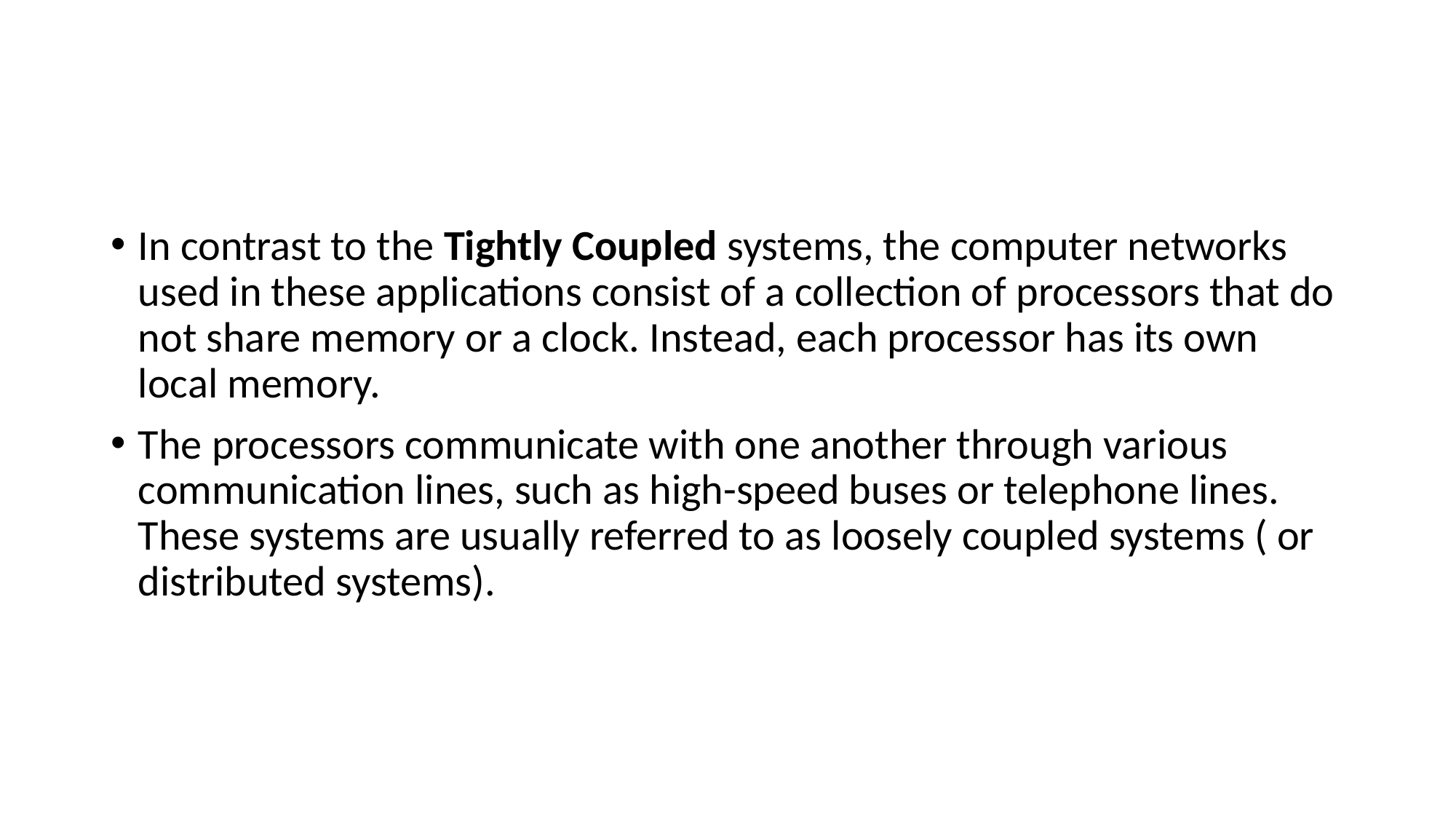

#
In contrast to the Tightly Coupled systems, the computer networks used in these applications consist of a collection of processors that do not share memory or a clock. Instead, each processor has its own local memory.
The processors communicate with one another through various communication lines, such as high-speed buses or telephone lines. These systems are usually referred to as loosely coupled systems ( or distributed systems).